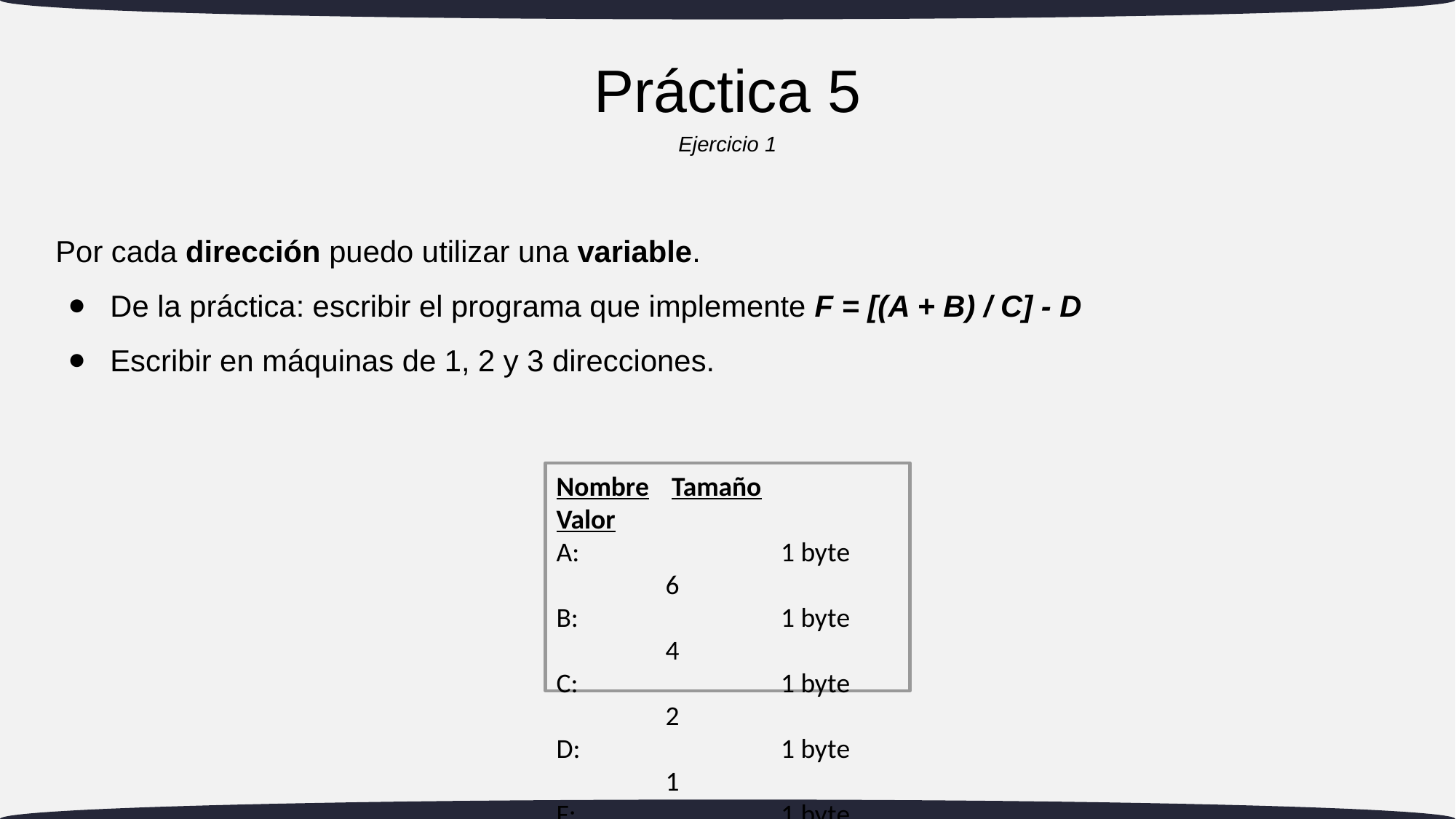

# Práctica 5
Ejercicio 1
Por cada dirección puedo utilizar una variable.
De la práctica: escribir el programa que implemente F = [(A + B) / C] - D
Escribir en máquinas de 1, 2 y 3 direcciones.
Nombre	 Tamaño		Valor
A: 		 1 byte	  	6
B: 		 1 byte	  	4
C: 		 1 byte	  	2
D: 		 1 byte	  	1
F: 		 1 byte	  	?